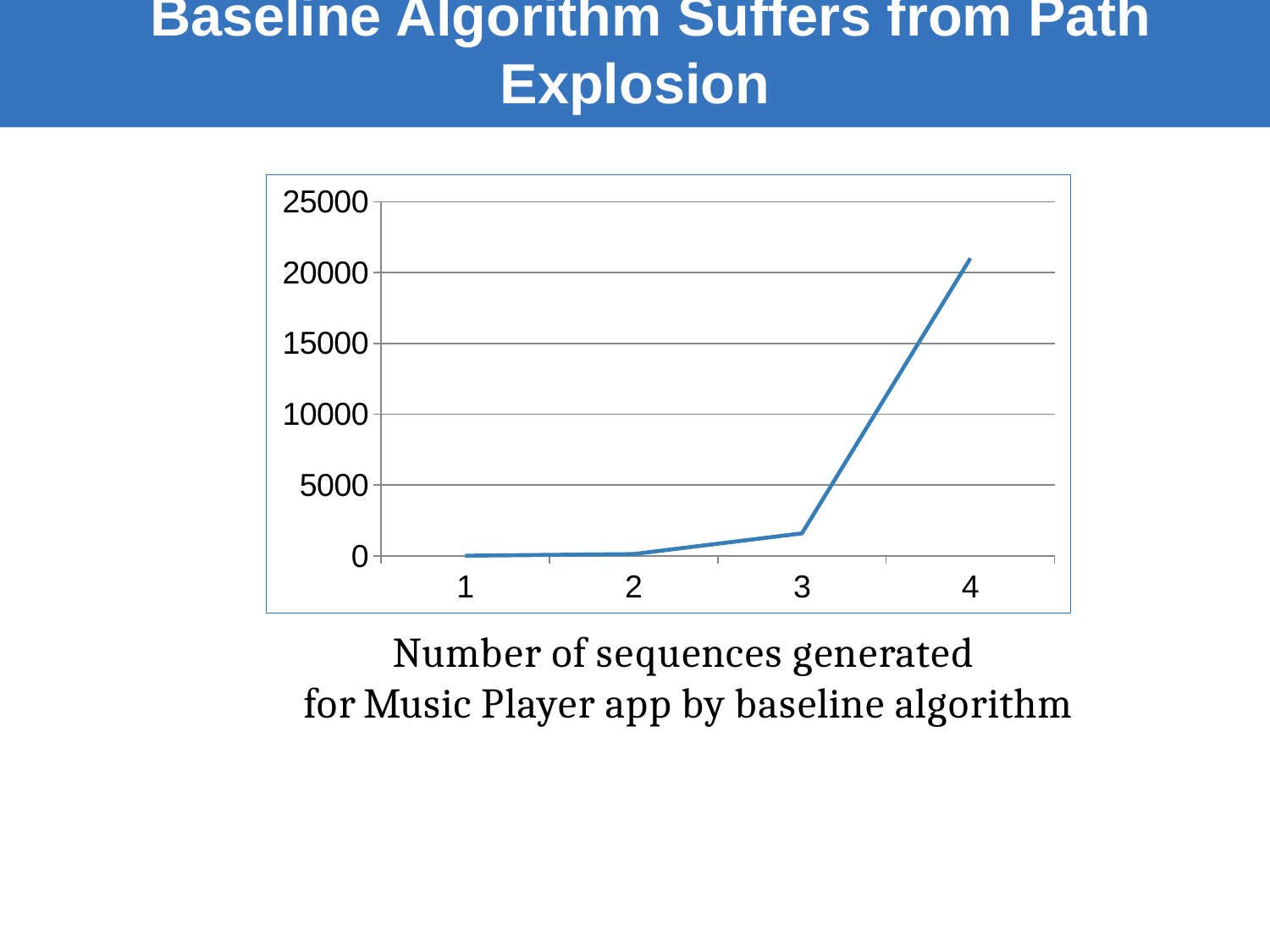

Baseline Algorithm Suffers from Path Explosion

### Chart

| Category | # sequences |
|---|---|
| 1 | 11.0 |
| 2 | 128.0 |
| 3 | 1590.0 |
| 4 | 21000.0 |
Number of sequences generated
for Music Player app by baseline algorithm